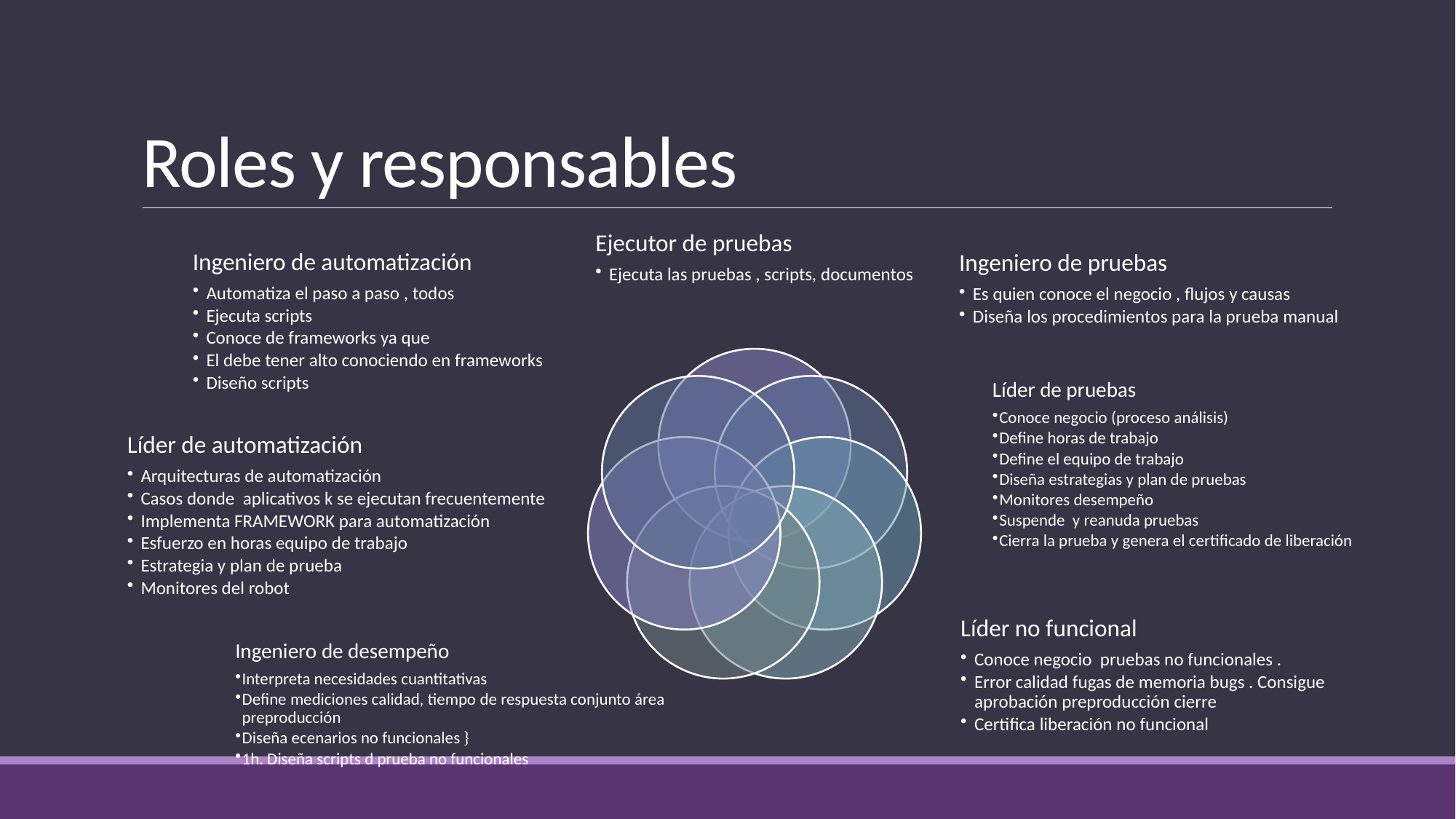

# Roles y responsables
Ejecutor de pruebas
Ejecuta las pruebas , scripts, documentos
Ingeniero de pruebas
Es quien conoce el negocio , flujos y causas
Diseña los procedimientos para la prueba manual
Líder de pruebas
Conoce negocio (proceso análisis)
Define horas de trabajo
Define el equipo de trabajo
Diseña estrategias y plan de pruebas
Monitores desempeño
Suspende  y reanuda pruebas
Cierra la prueba y genera el certificado de liberación
Líder no funcional
Conoce negocio  pruebas no funcionales .
Error calidad fugas de memoria bugs . Consigue aprobación preproducción cierre
Certifica liberación no funcional
Ingeniero de desempeño
Interpreta necesidades cuantitativas
Define mediciones calidad, tiempo de respuesta conjunto área preproducción
Diseña ecenarios no funcionales }
1h. Diseña scripts d prueba no funcionales
Líder de automatización
Arquitecturas de automatización
Casos donde  aplicativos k se ejecutan frecuentemente
Implementa FRAMEWORK para automatización
Esfuerzo en horas equipo de trabajo
Estrategia y plan de prueba
Monitores del robot
Ingeniero de automatización
Automatiza el paso a paso , todos
Ejecuta scripts
Conoce de frameworks ya que
El debe tener alto conociendo en frameworks
Diseño scripts